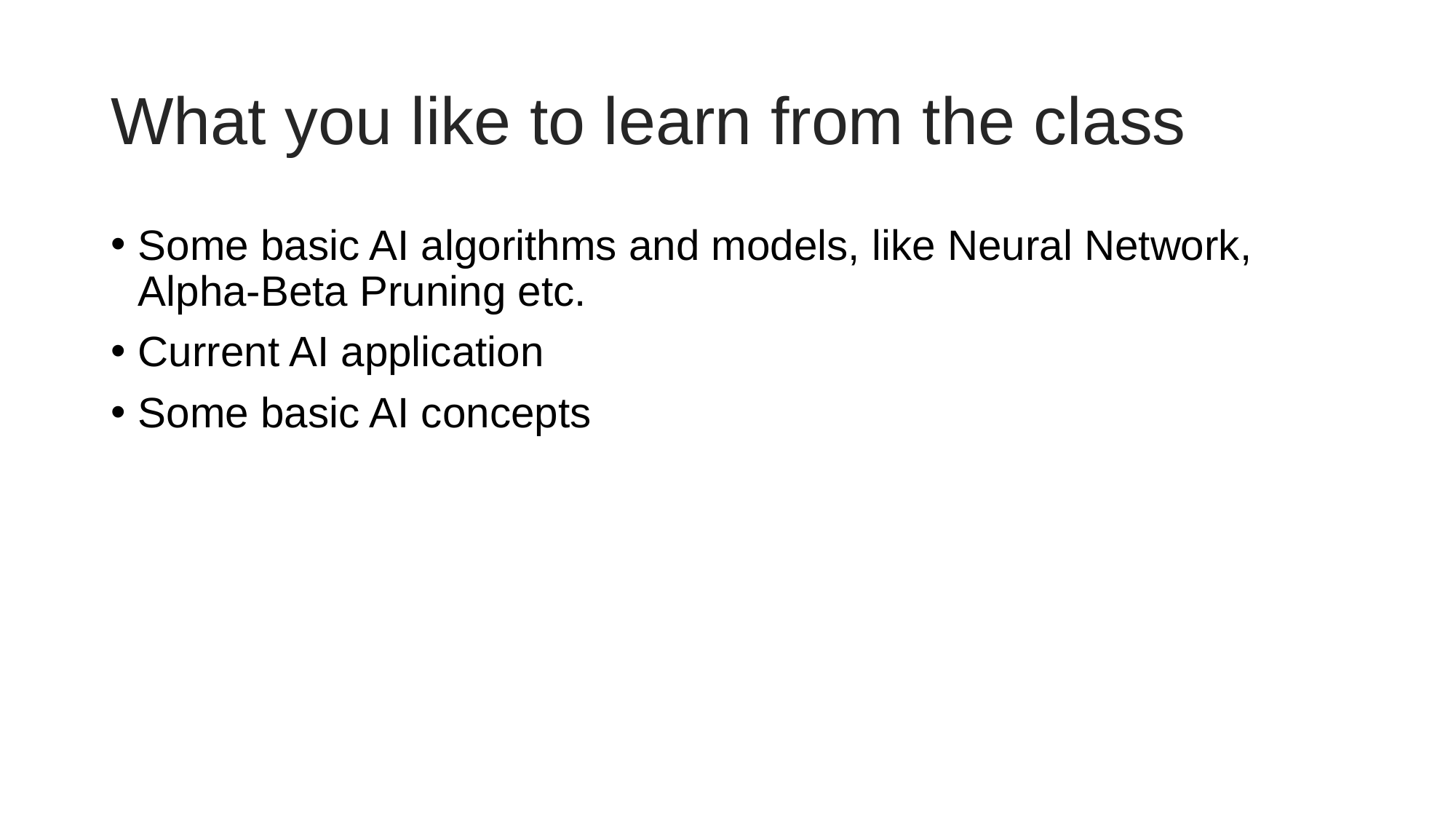

# What you like to learn from the class
Some basic AI algorithms and models, like Neural Network, Alpha-Beta Pruning etc.
Current AI application
Some basic AI concepts